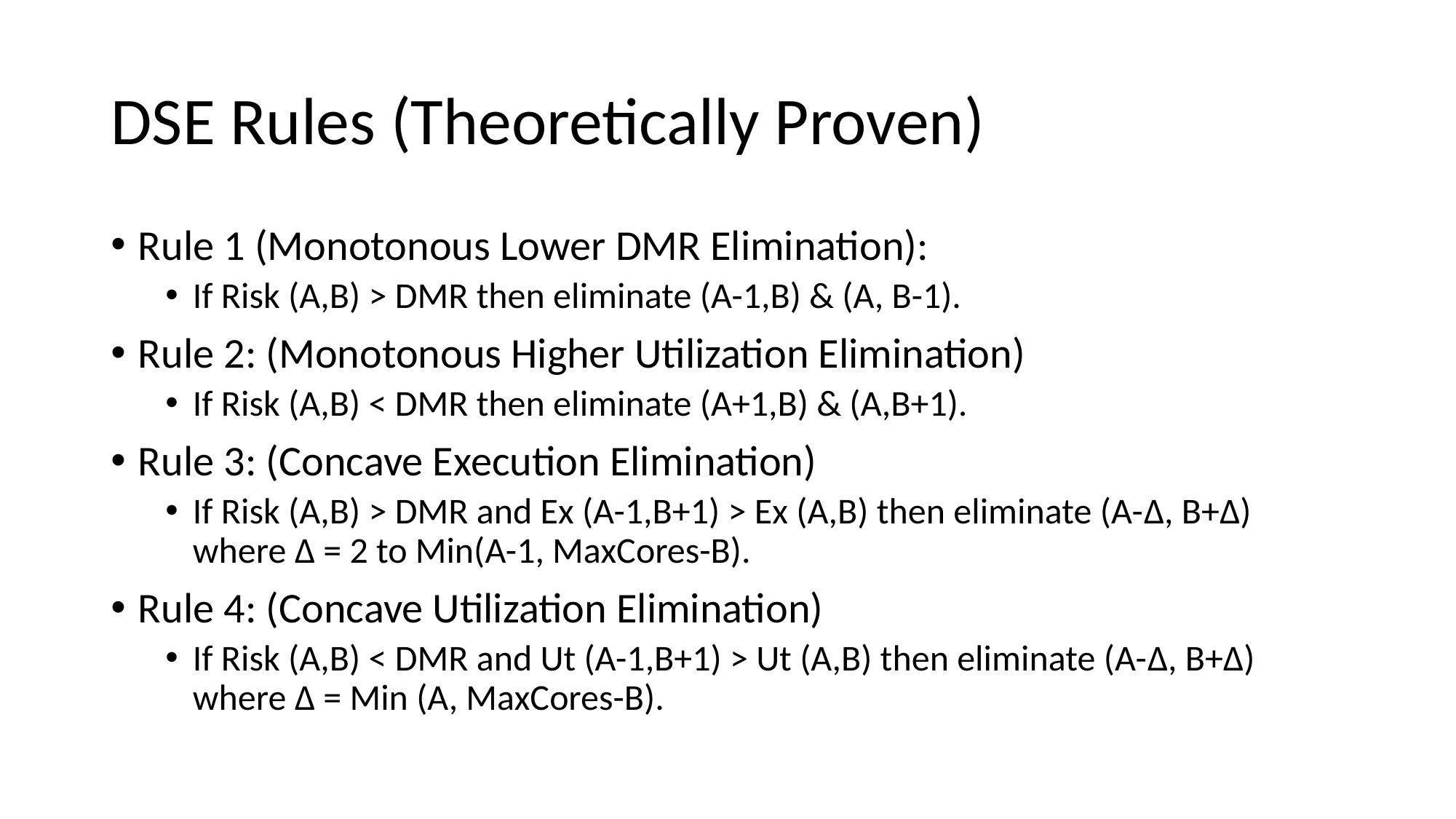

# DSE Rules (Theoretically Proven)
Rule 1 (Monotonous Lower DMR Elimination):
If Risk (A,B) > DMR then eliminate (A-1,B) & (A, B-1).
Rule 2: (Monotonous Higher Utilization Elimination)
If Risk (A,B) < DMR then eliminate (A+1,B) & (A,B+1).
Rule 3: (Concave Execution Elimination)
If Risk (A,B) > DMR and Ex (A-1,B+1) > Ex (A,B) then eliminate (A-Δ, B+Δ) where Δ = 2 to Min(A-1, MaxCores-B).
Rule 4: (Concave Utilization Elimination)
If Risk (A,B) < DMR and Ut (A-1,B+1) > Ut (A,B) then eliminate (A-Δ, B+Δ) where Δ = Min (A, MaxCores-B).